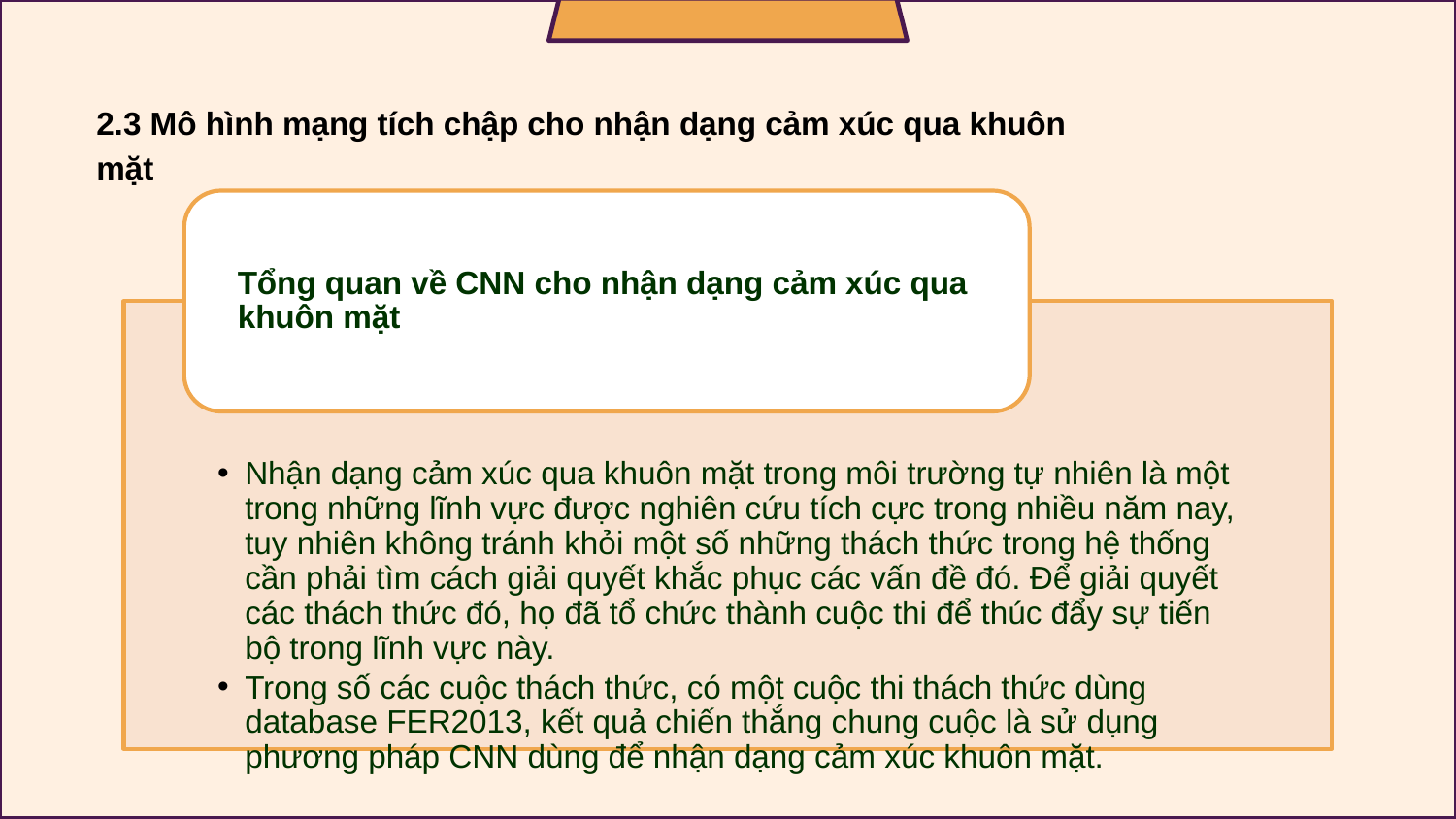

# 2.3 Mô hình mạng tích chập cho nhận dạng cảm xúc qua khuôn mặt
Nhận dạng cảm xúc qua khuôn mặt trong môi trường tự nhiên là một trong những lĩnh vực được nghiên cứu tích cực trong nhiều năm nay, tuy nhiên không tránh khỏi một số những thách thức trong hệ thống cần phải tìm cách giải quyết khắc phục các vấn đề đó. Để giải quyết các thách thức đó, họ đã tổ chức thành cuộc thi để thúc đẩy sự tiến bộ trong lĩnh vực này.
Trong số các cuộc thách thức, có một cuộc thi thách thức dùng database FER2013, kết quả chiến thắng chung cuộc là sử dụng phương pháp CNN dùng để nhận dạng cảm xúc khuôn mặt.
Tổng quan về CNN cho nhận dạng cảm xúc qua khuôn mặt